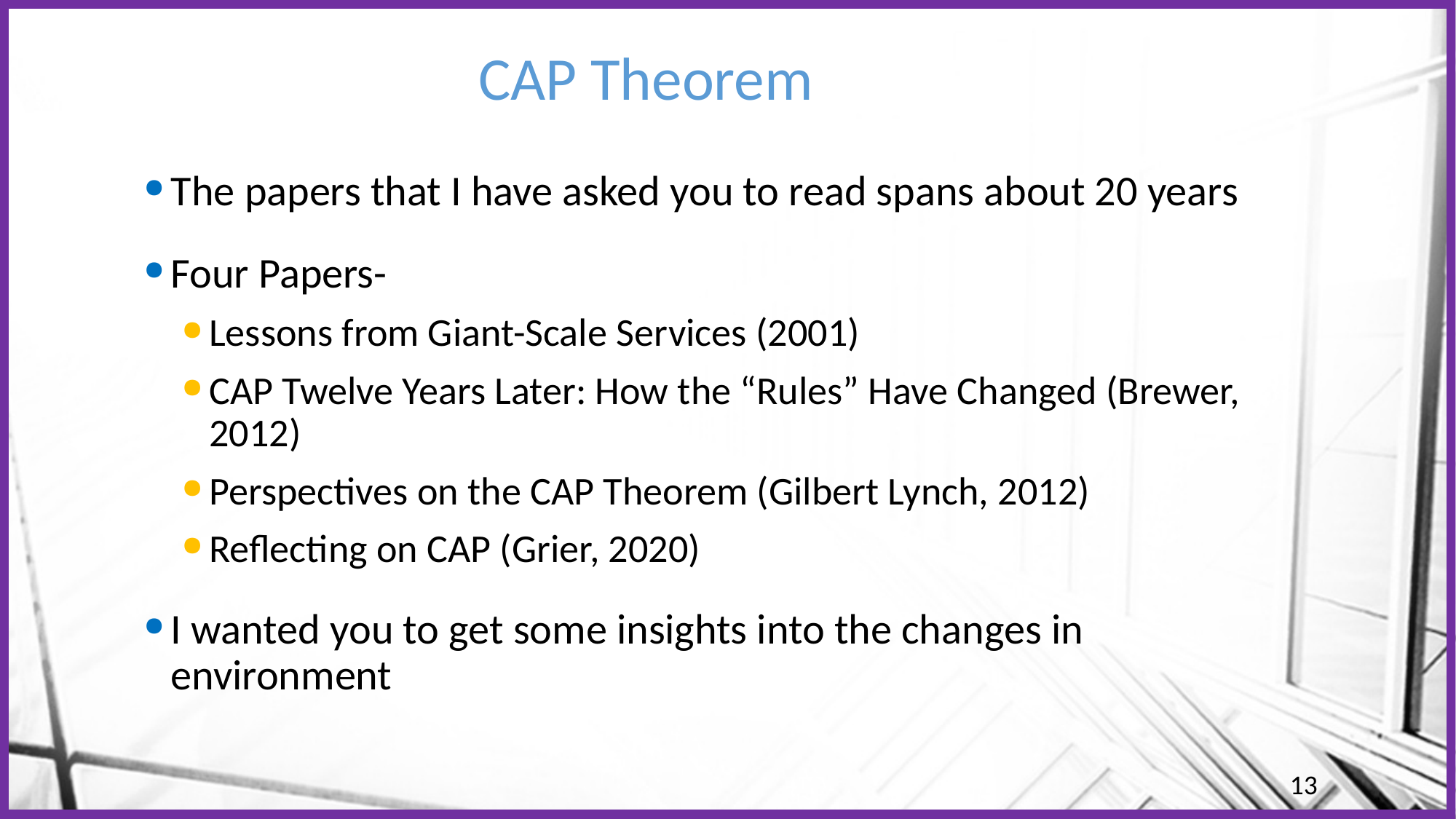

# CAP Theorem
The papers that I have asked you to read spans about 20 years
Four Papers-
Lessons from Giant-Scale Services (2001)
CAP Twelve Years Later: How the “Rules” Have Changed (Brewer, 2012)
Perspectives on the CAP Theorem (Gilbert Lynch, 2012)
Reflecting on CAP (Grier, 2020)
I wanted you to get some insights into the changes in environment

13